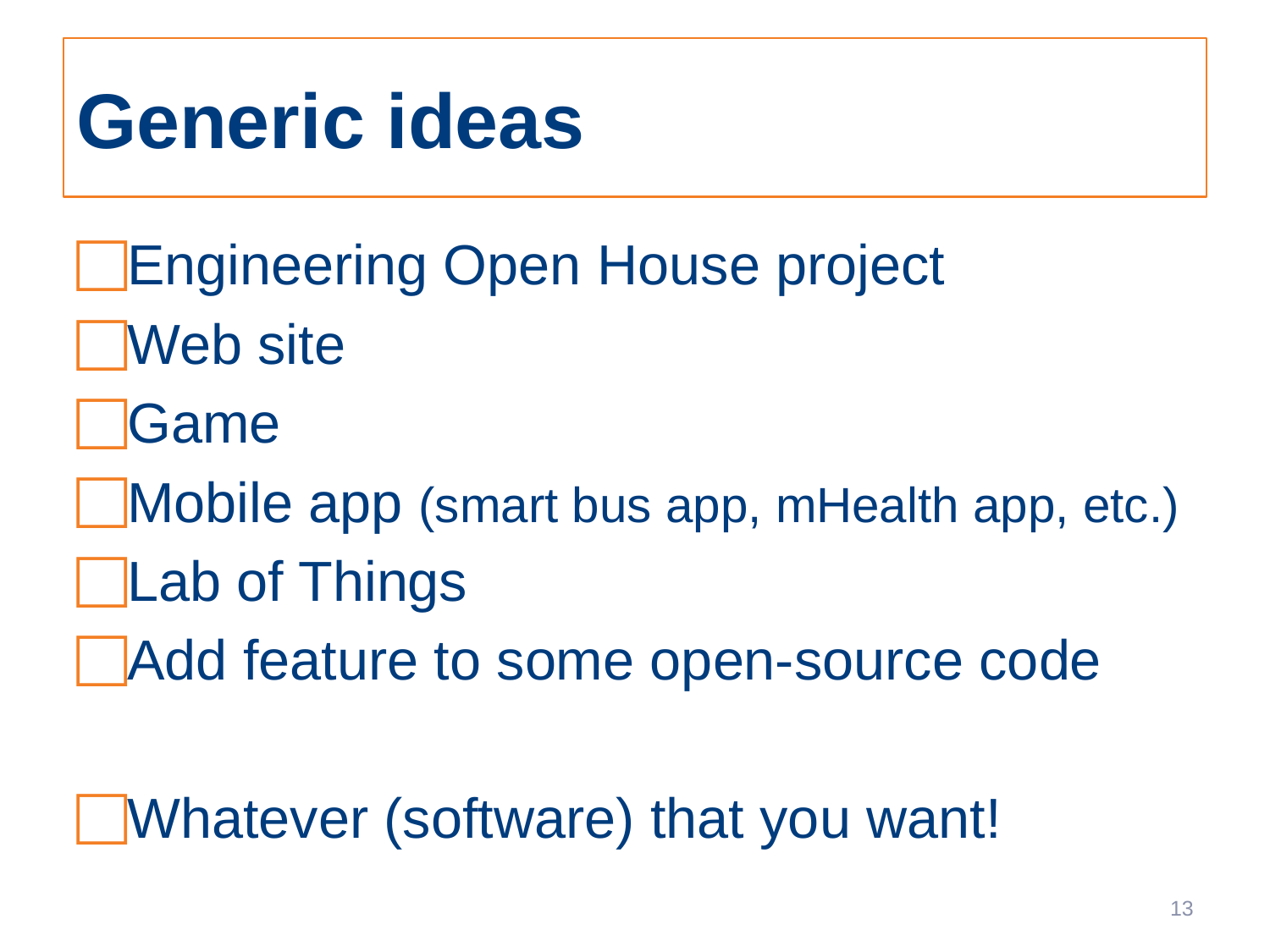

# Generic ideas
Engineering Open House project
Web site
Game
Mobile app (smart bus app, mHealth app, etc.)
Lab of Things
Add feature to some open-source code

Whatever (software) that you want!
13